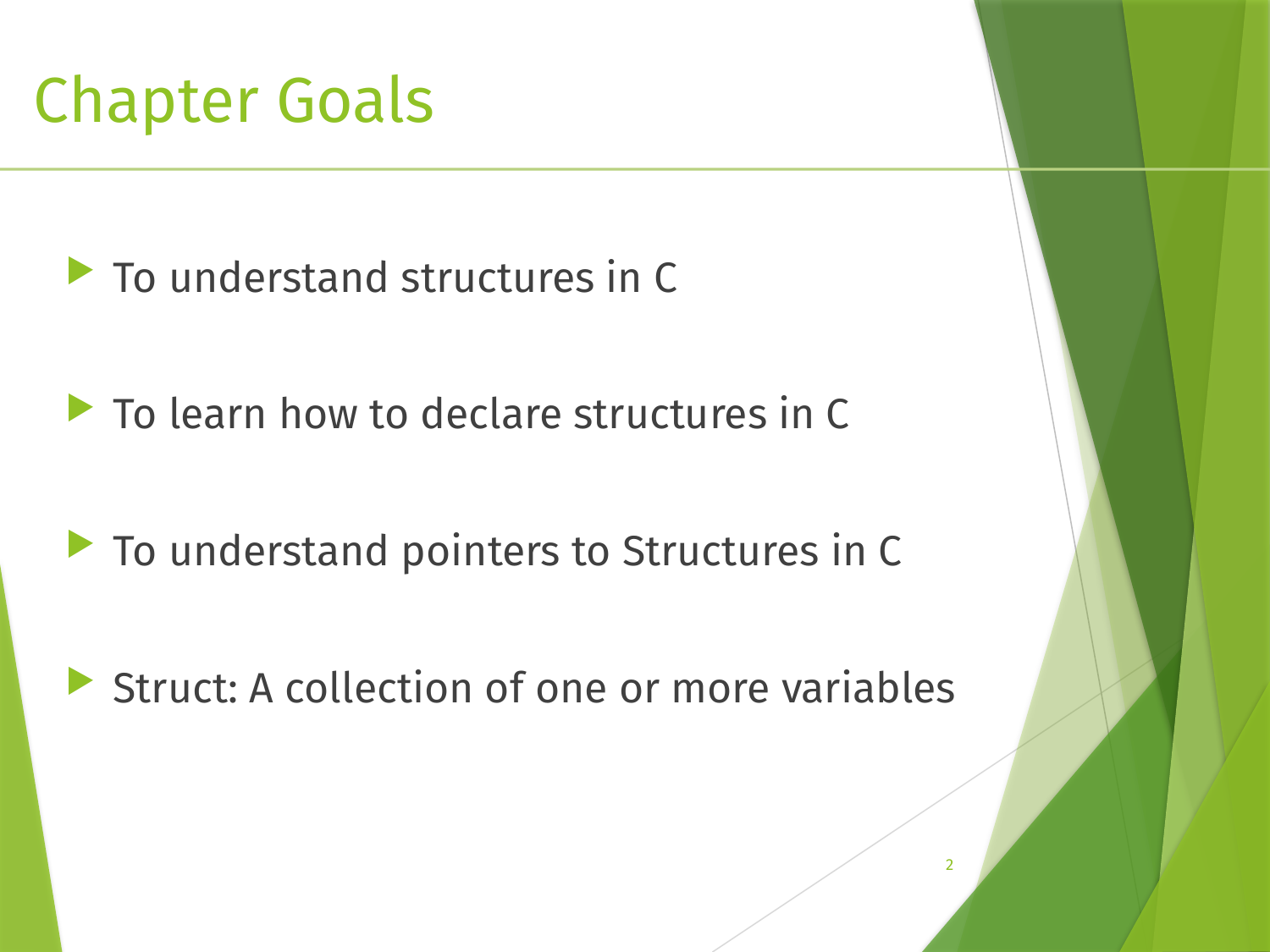

# Chapter Goals

To understand structures in C

To learn how to declare structures in C

To understand pointers to Structures in C

Struct: A collection of one or more variables

2